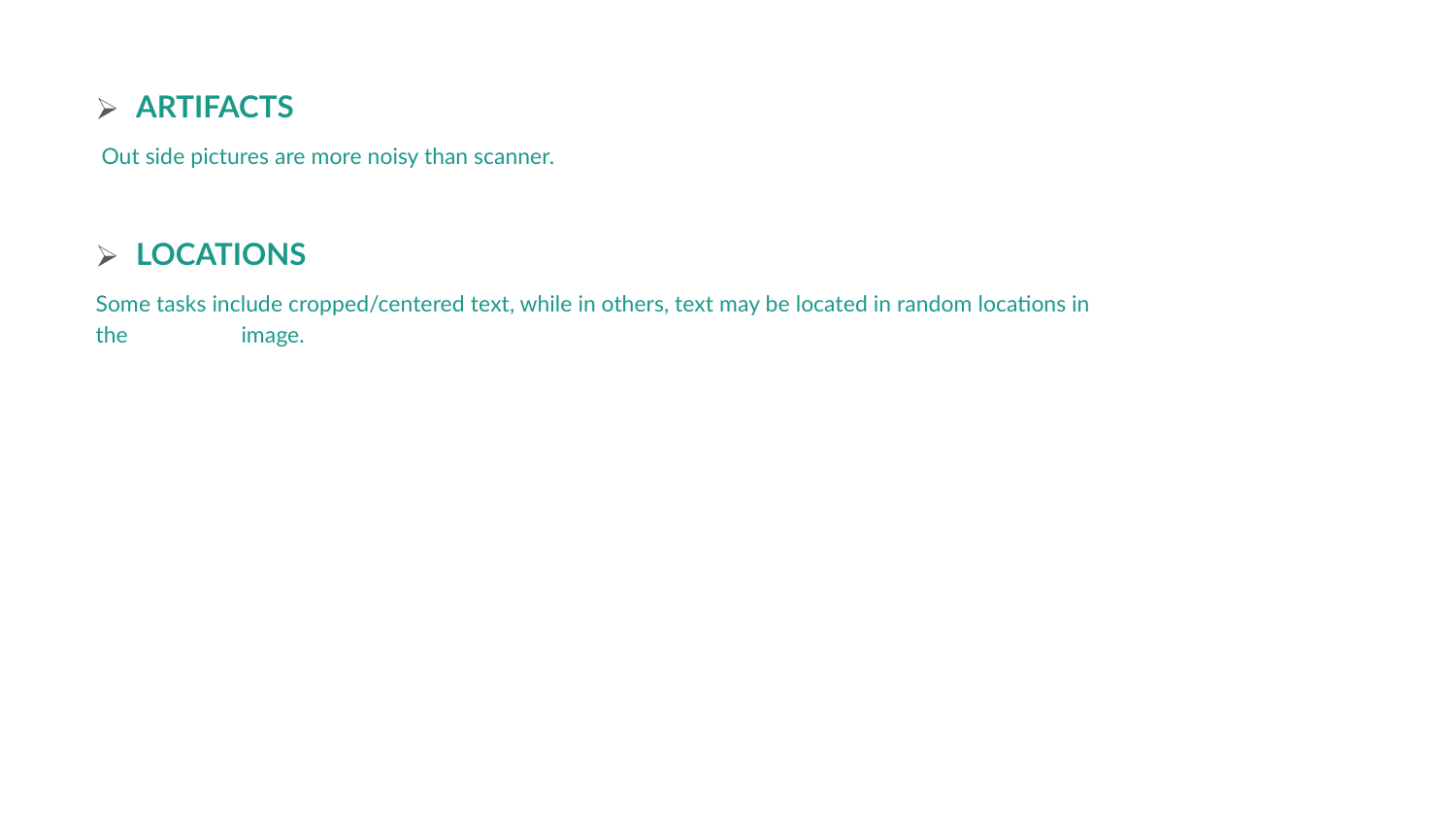

ARTIFACTS
 Out side pictures are more noisy than scanner.

LOCATIONS
Some tasks include cropped/centered text, while in others, text may be located in random locations in the 	image.